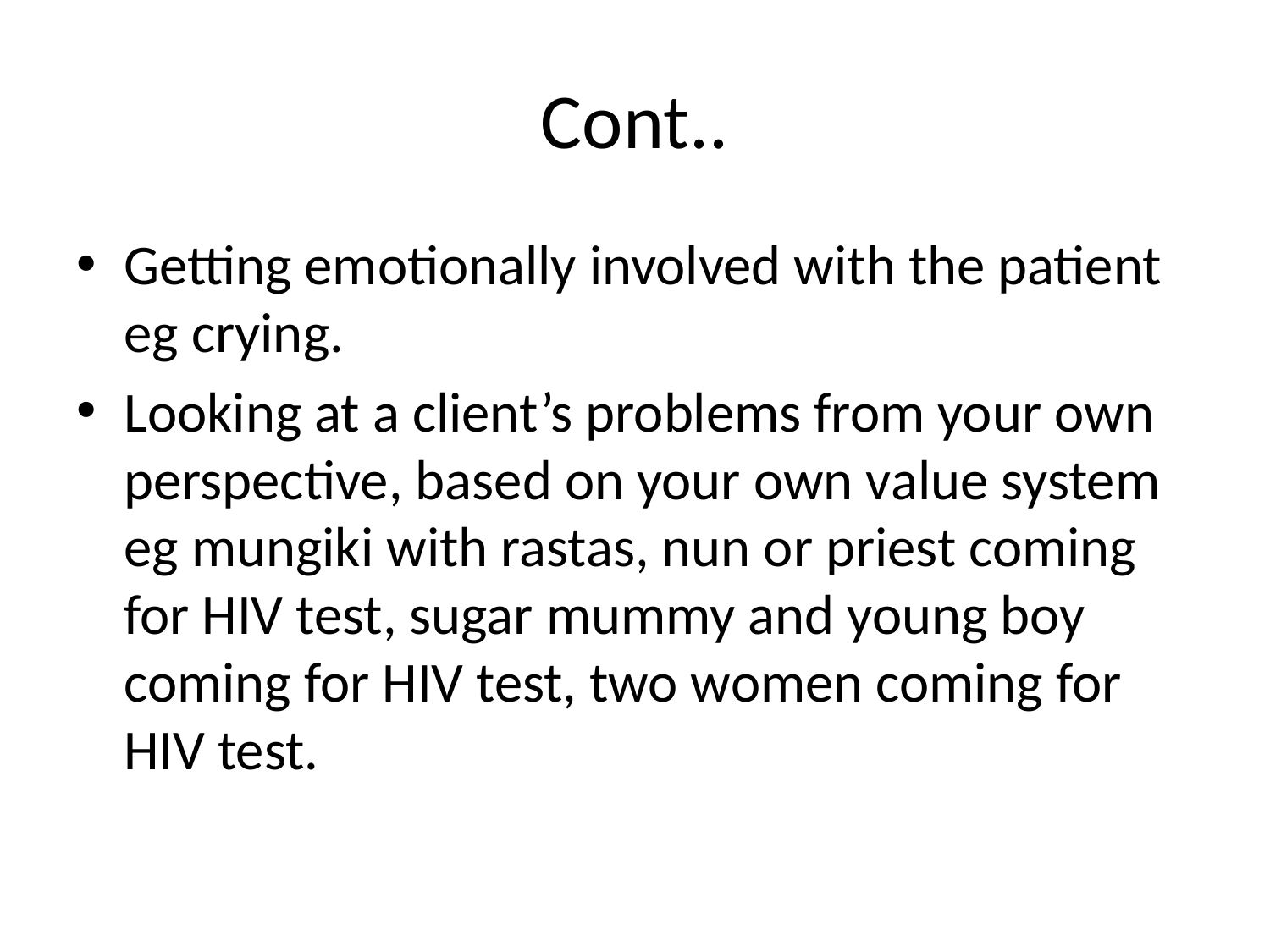

# Cont..
Getting emotionally involved with the patient eg crying.
Looking at a client’s problems from your own perspective, based on your own value system eg mungiki with rastas, nun or priest coming for HIV test, sugar mummy and young boy coming for HIV test, two women coming for HIV test.